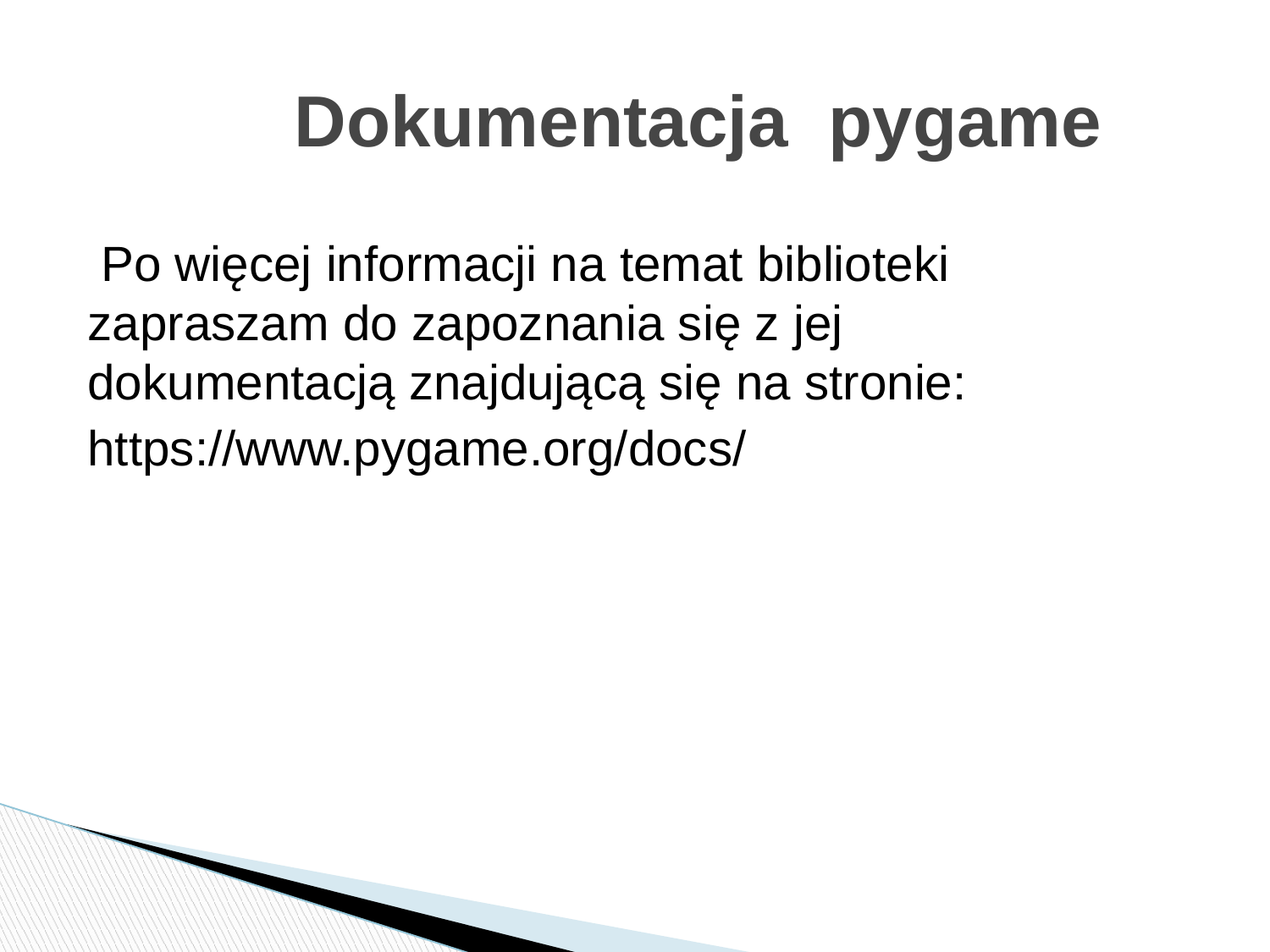

# Dokumentacja  pygame
 Po więcej informacji na temat biblioteki zapraszam do zapoznania się z jej dokumentacją znajdującą się na stronie:
https://www.pygame.org/docs/